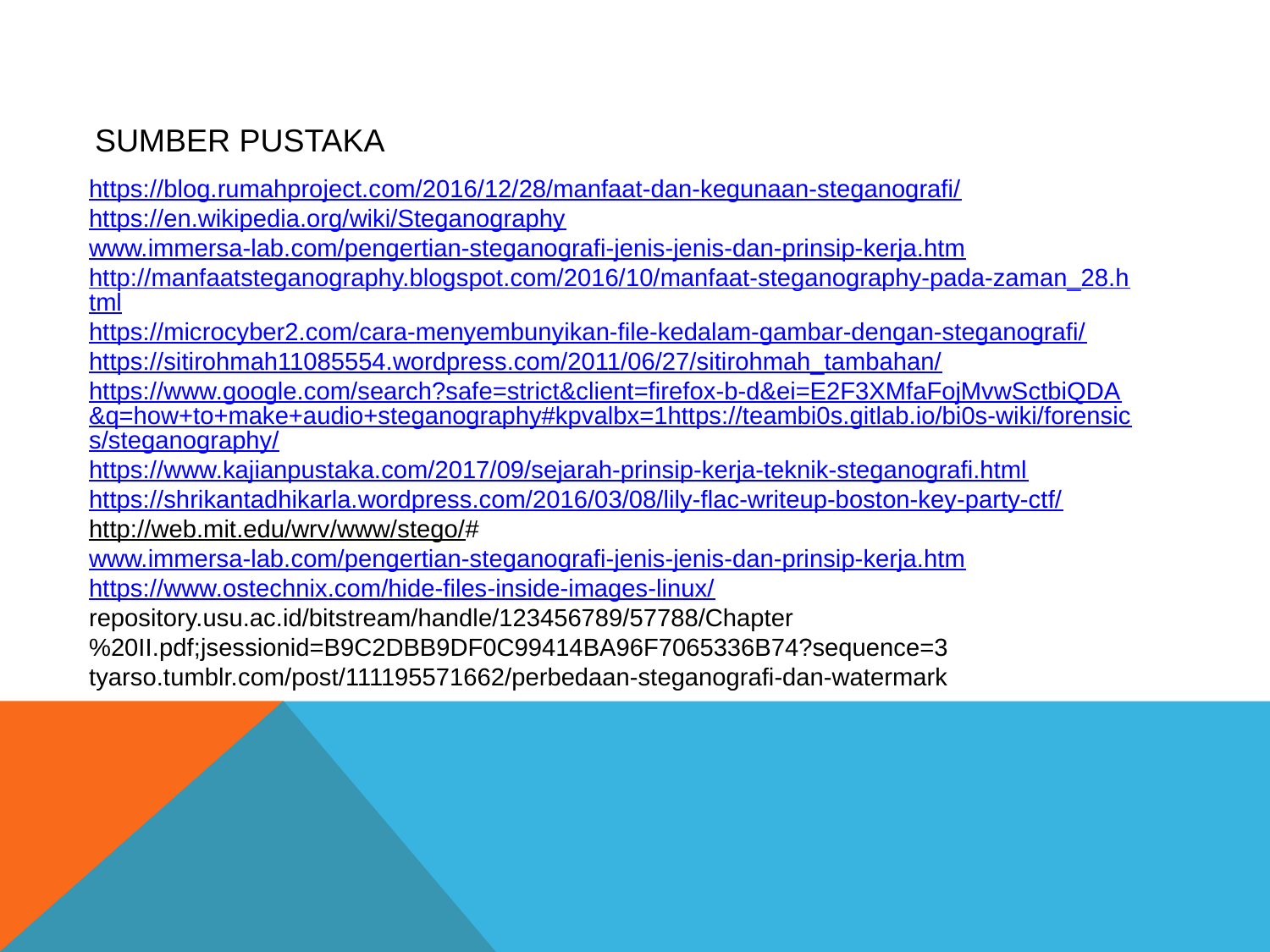

https://blog.rumahproject.com/2016/12/28/manfaat-dan-kegunaan-steganografi/
https://en.wikipedia.org/wiki/Steganography
www.immersa-lab.com/pengertian-steganografi-jenis-jenis-dan-prinsip-kerja.htm
http://manfaatsteganography.blogspot.com/2016/10/manfaat-steganography-pada-zaman_28.html
https://microcyber2.com/cara-menyembunyikan-file-kedalam-gambar-dengan-steganografi/
https://sitirohmah11085554.wordpress.com/2011/06/27/sitirohmah_tambahan/
https://www.google.com/search?safe=strict&client=firefox-b-d&ei=E2F3XMfaFojMvwSctbiQDA&q=how+to+make+audio+steganography#kpvalbx=1https://teambi0s.gitlab.io/bi0s-wiki/forensics/steganography/
https://www.kajianpustaka.com/2017/09/sejarah-prinsip-kerja-teknik-steganografi.html
https://shrikantadhikarla.wordpress.com/2016/03/08/lily-flac-writeup-boston-key-party-ctf/http://web.mit.edu/wrv/www/stego/#
www.immersa-lab.com/pengertian-steganografi-jenis-jenis-dan-prinsip-kerja.htm
https://www.ostechnix.com/hide-files-inside-images-linux/
repository.usu.ac.id/bitstream/handle/123456789/57788/Chapter%20II.pdf;jsessionid=B9C2DBB9DF0C99414BA96F7065336B74?sequence=3
tyarso.tumblr.com/post/111195571662/perbedaan-steganografi-dan-watermark
SUMBER PUSTAKA